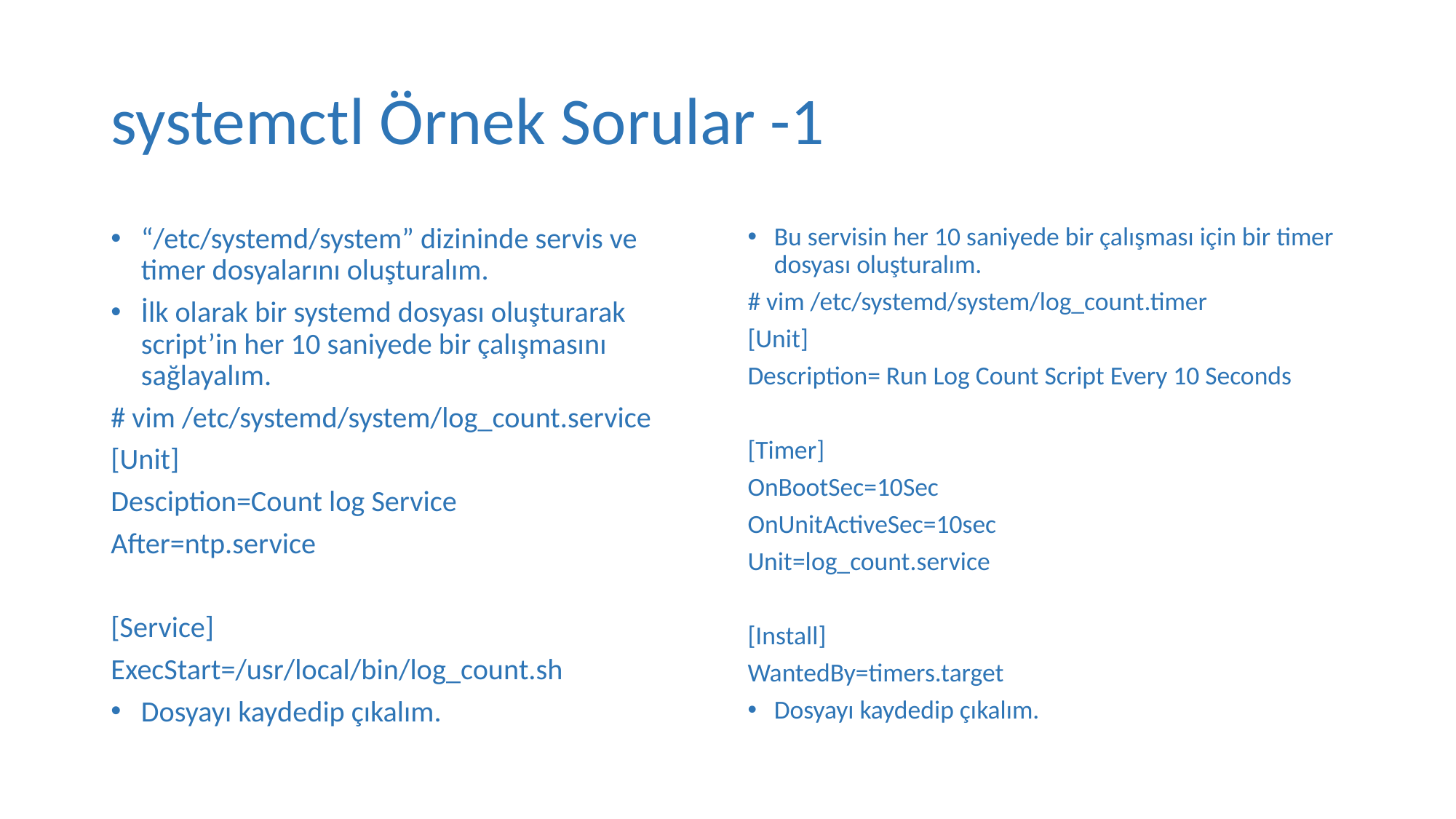

# systemctl Örnek Sorular -1
“/etc/systemd/system” dizininde servis ve timer dosyalarını oluşturalım.
İlk olarak bir systemd dosyası oluşturarak script’in her 10 saniyede bir çalışmasını sağlayalım.
# vim /etc/systemd/system/log_count.service
[Unit]
Desciption=Count log Service
After=ntp.service

[Service]
ExecStart=/usr/local/bin/log_count.sh
Dosyayı kaydedip çıkalım.
Bu servisin her 10 saniyede bir çalışması için bir timer dosyası oluşturalım.
# vim /etc/systemd/system/log_count.timer
[Unit]
Description= Run Log Count Script Every 10 Seconds

[Timer]
OnBootSec=10Sec
OnUnitActiveSec=10sec
Unit=log_count.service

[Install]
WantedBy=timers.target
Dosyayı kaydedip çıkalım.